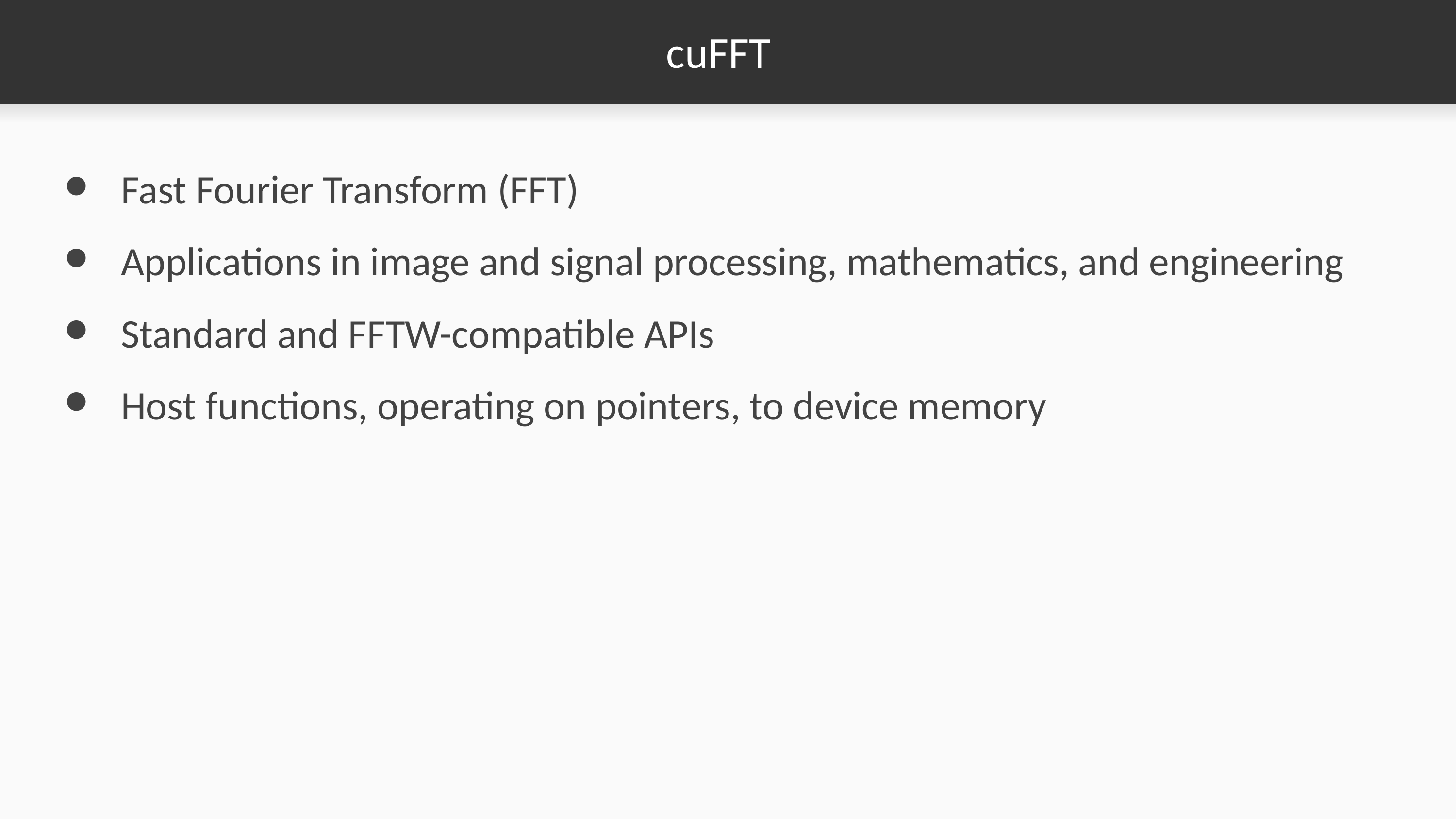

# cuFFT
Fast Fourier Transform (FFT)
Applications in image and signal processing, mathematics, and engineering
Standard and FFTW-compatible APIs
Host functions, operating on pointers, to device memory